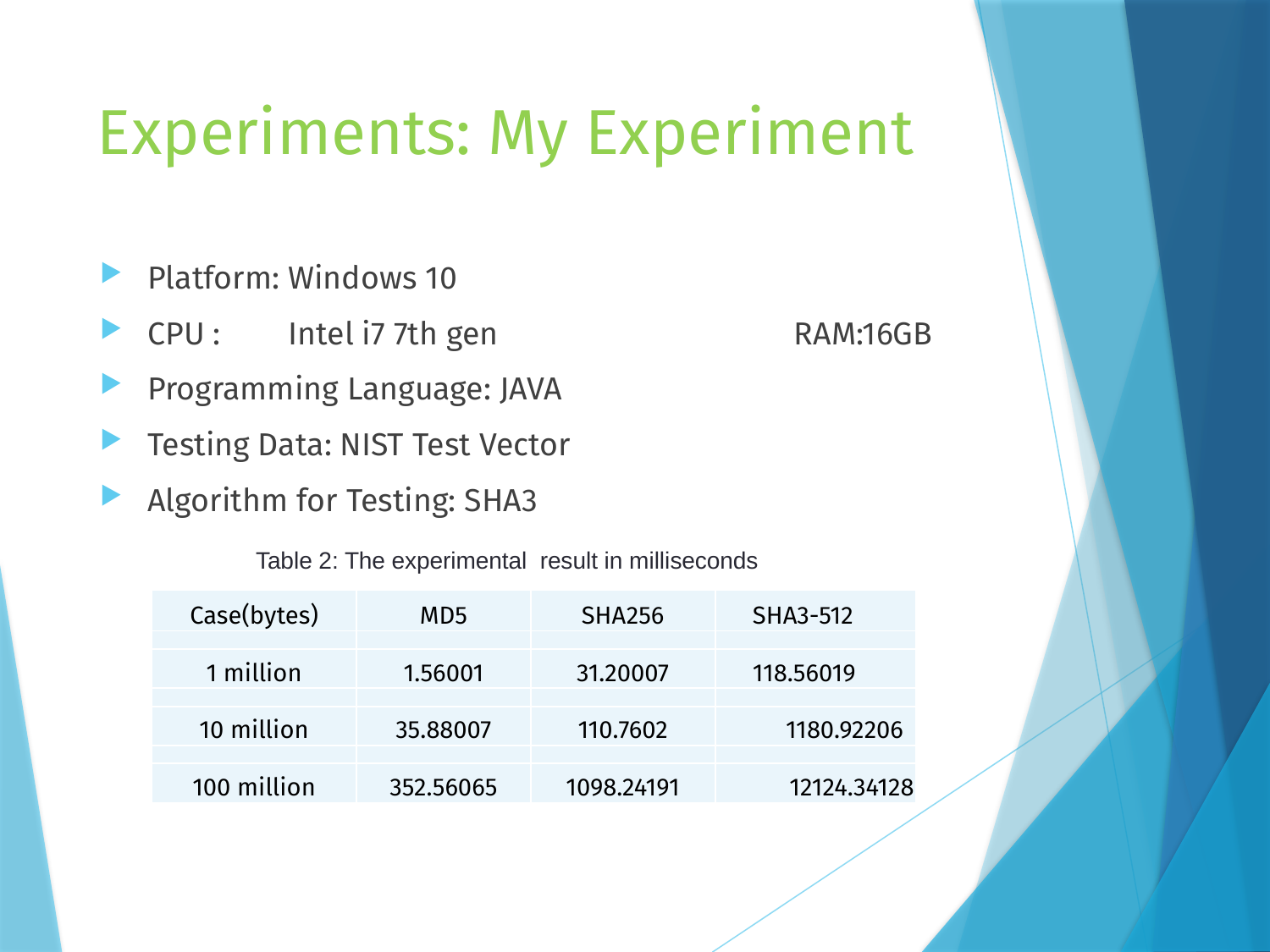

# Experiments: My Experiment
Platform: Windows 10
CPU :        Intel i7 7th gen                                   RAM:16GB
Programming Language: JAVA
Testing Data: NIST Test Vector
Algorithm for Testing: SHA3

Table 2: The experimental  result in milliseconds

| Case(bytes) | MD5 | SHA256 | SHA3-512 |
| --- | --- | --- | --- |
|  |  |  |  |
| 1 million | 1.56001 | 31.20007 | 118.56019 |
|  |  |  |  |
| 10 million | 35.88007 | 110.7602 | 1180.92206 |
|  |  |  |  |
| 100 million | 352.56065 | 1098.24191 | 12124.34128 |